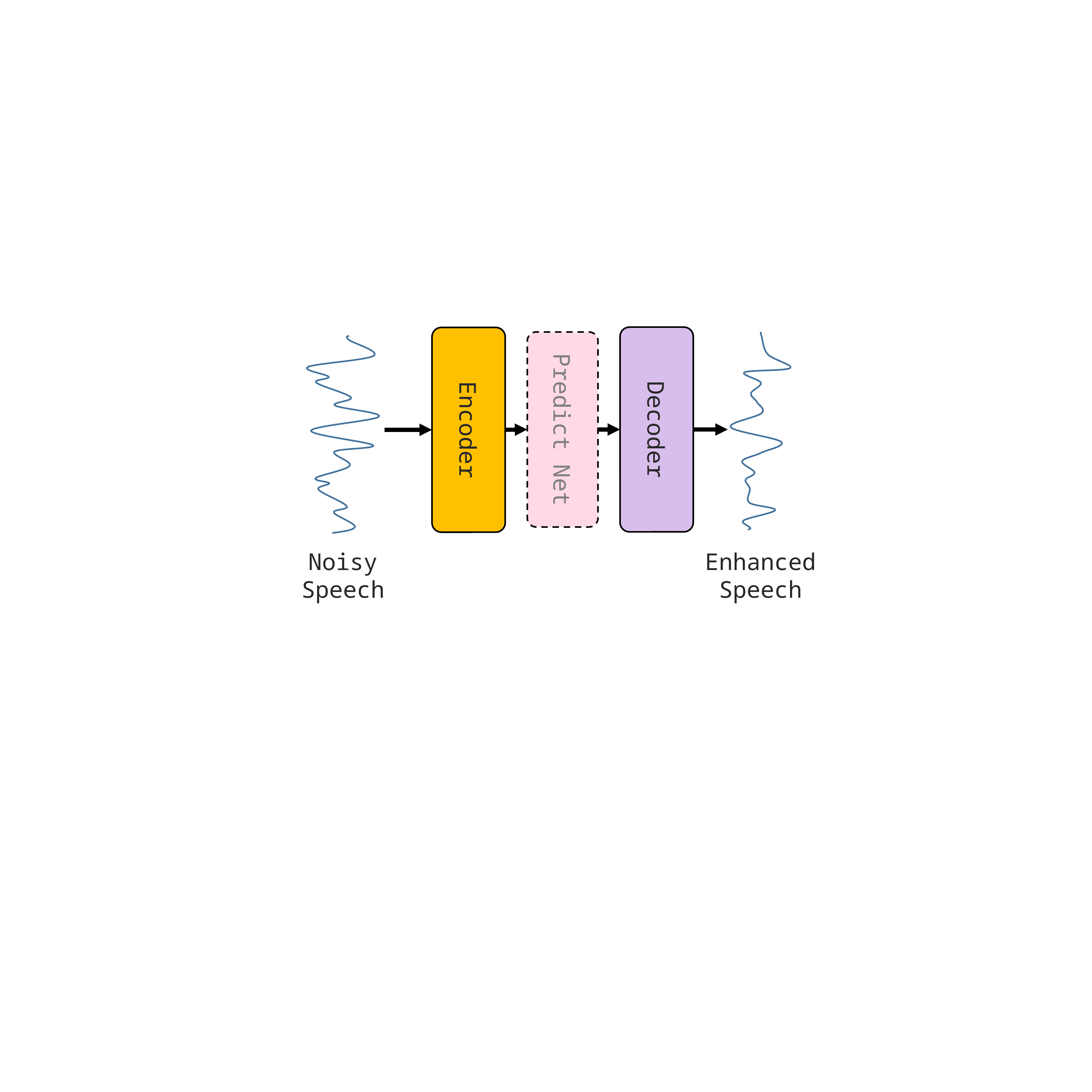

Decoder
Encoder
Predict Net

Noisy
Speech
Enhanced
Speech